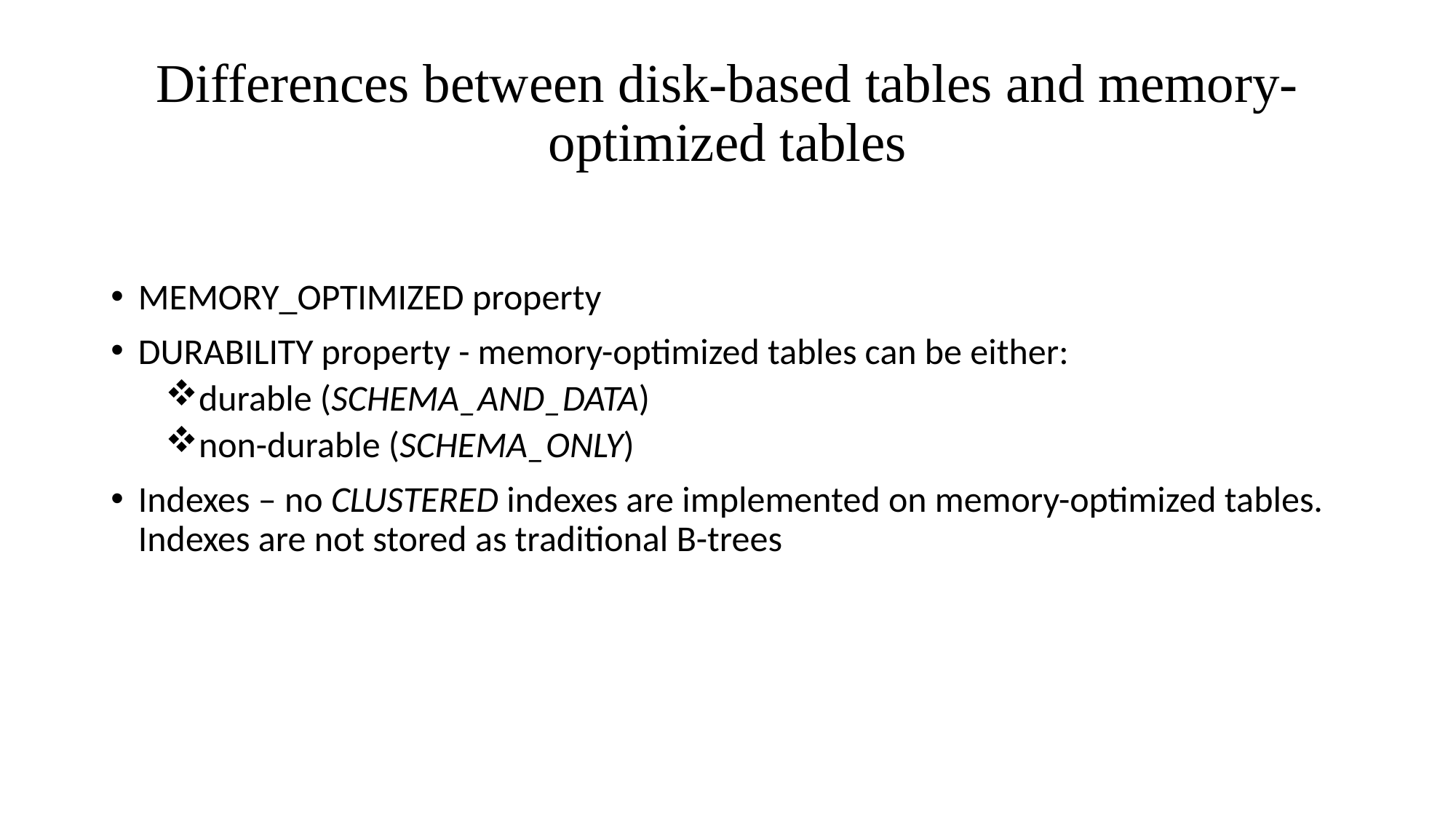

# Differences between disk-based tables and memory-optimized tables
MEMORY_OPTIMIZED property
DURABILITY property - memory-optimized tables can be either:
durable (SCHEMA_AND_DATA)
non-durable (SCHEMA_ONLY)
Indexes – no CLUSTERED indexes are implemented on memory-optimized tables. Indexes are not stored as traditional B-trees